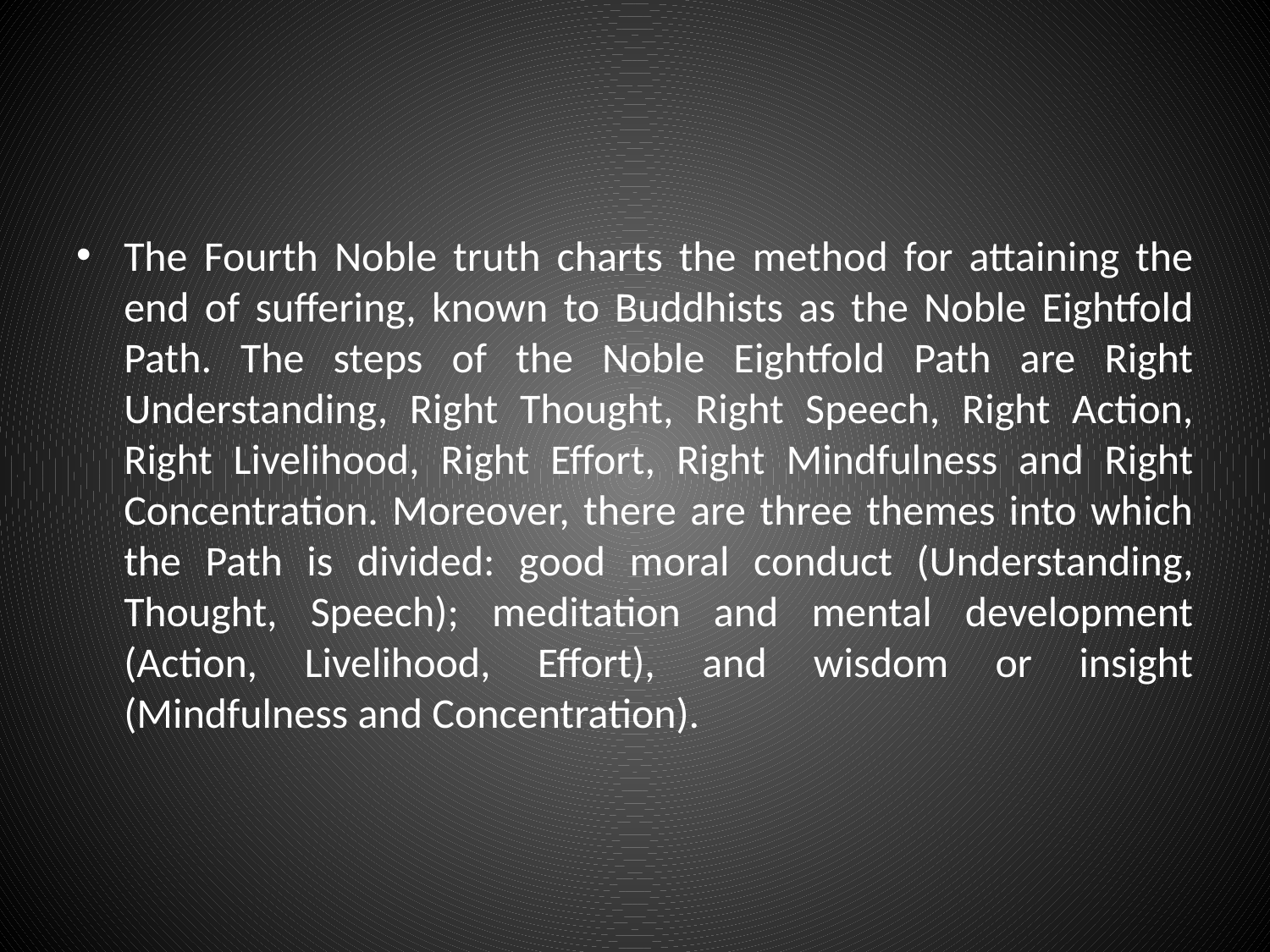

#
The Fourth Noble truth charts the method for attaining the end of suffering, known to Buddhists as the Noble Eightfold Path. The steps of the Noble Eightfold Path are Right Understanding, Right Thought, Right Speech, Right Action, Right Livelihood, Right Effort, Right Mindfulness and Right Concentration. Moreover, there are three themes into which the Path is divided: good moral conduct (Understanding, Thought, Speech); meditation and mental development (Action, Livelihood, Effort), and wisdom or insight (Mindfulness and Concentration).